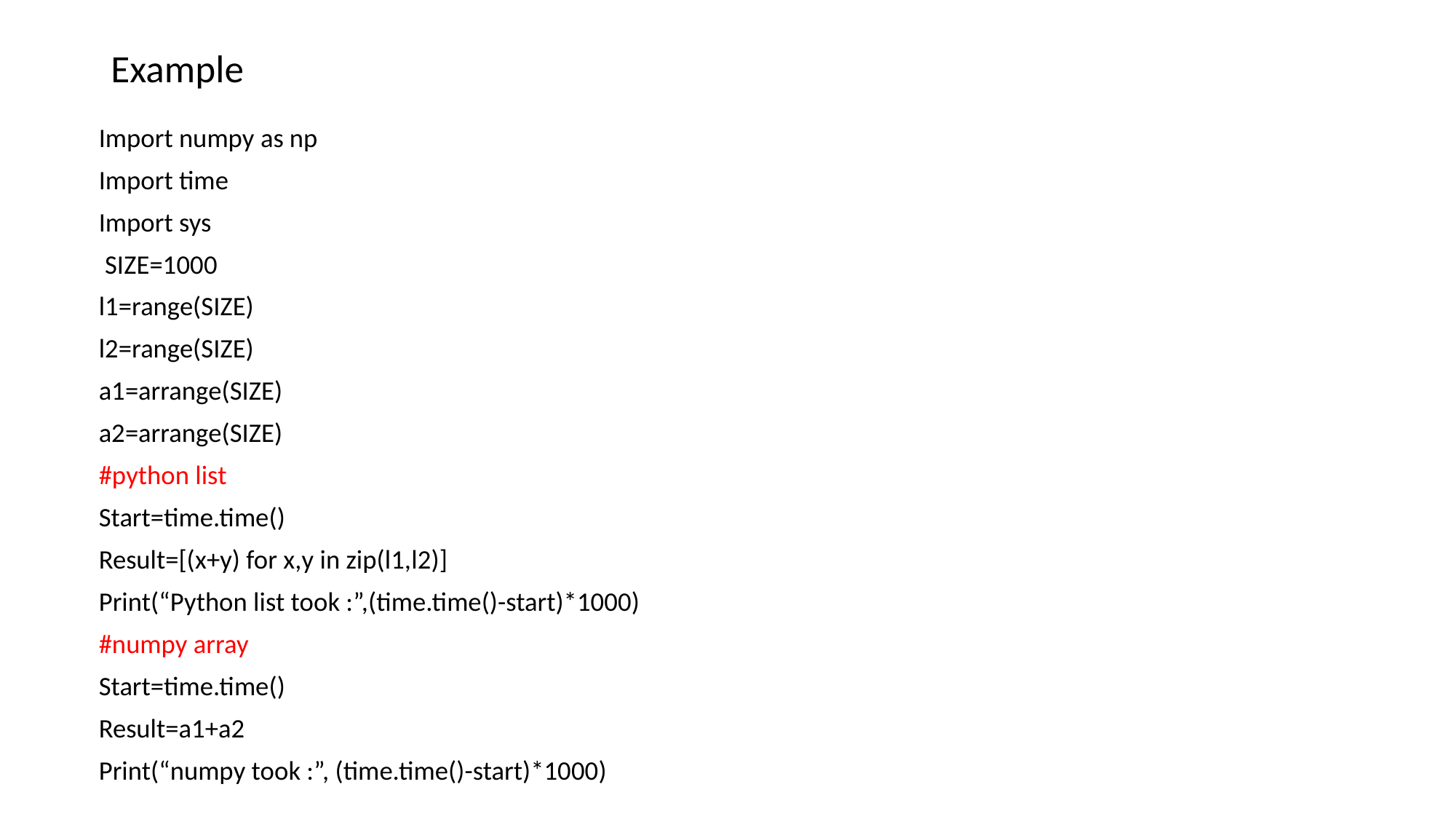

# Example
Import numpy as np
Import time
Import sys
 SIZE=1000
l1=range(SIZE)
l2=range(SIZE)
a1=arrange(SIZE)
a2=arrange(SIZE)
#python list
Start=time.time()
Result=[(x+y) for x,y in zip(l1,l2)]
Print(“Python list took :”,(time.time()-start)*1000)
#numpy array
Start=time.time()
Result=a1+a2
Print(“numpy took :”, (time.time()-start)*1000)